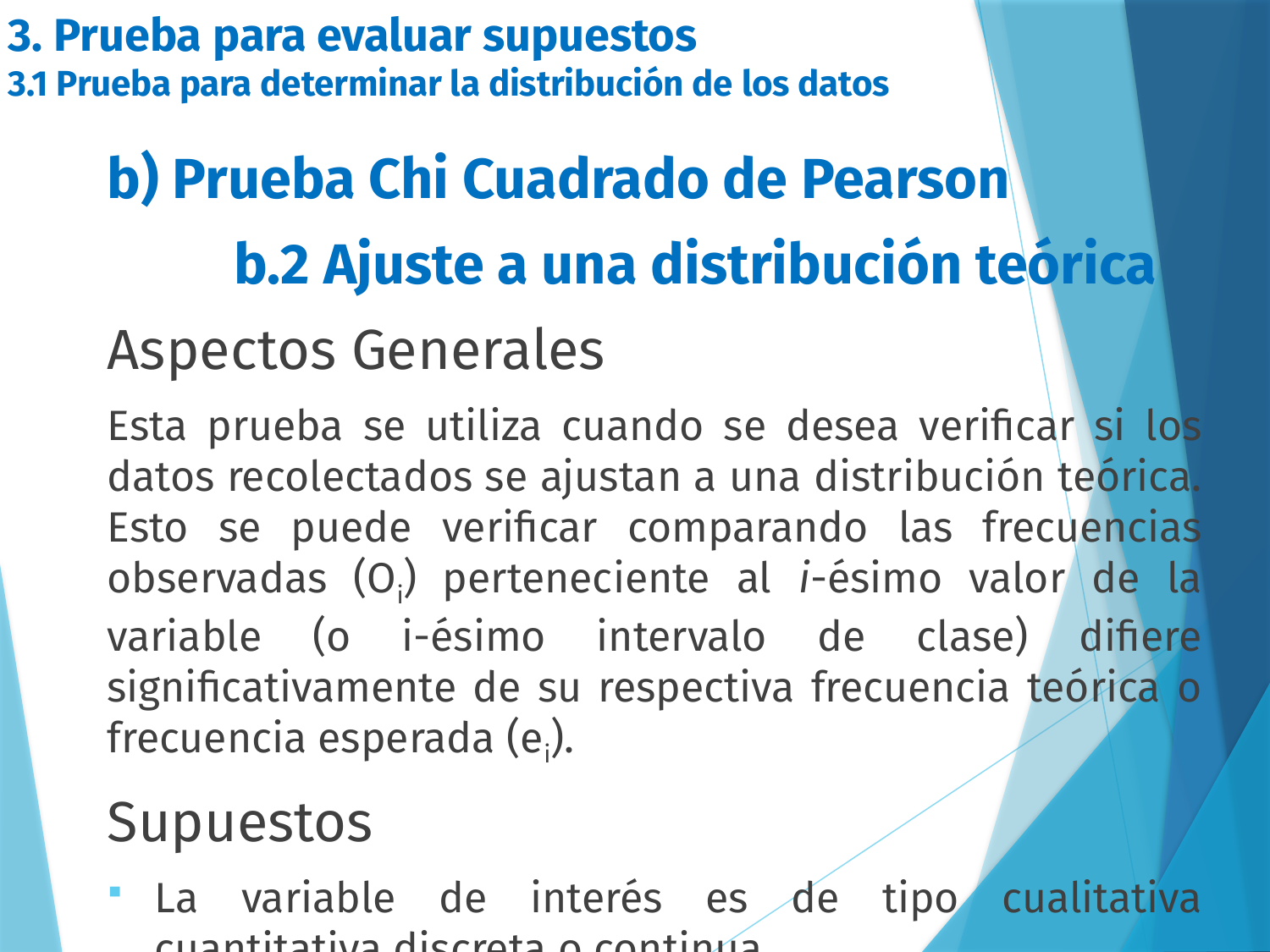

# 3. Prueba para evaluar supuestos 3.1 Prueba para determinar la distribución de los datos
b) Prueba Chi Cuadrado de Pearson
	b.2 Ajuste a una distribución teórica
Aspectos Generales
Esta prueba se utiliza cuando se desea verificar si los datos recolectados se ajustan a una distribución teórica. Esto se puede verificar comparando las frecuencias observadas (Oi) perteneciente al i-ésimo valor de la variable (o i-ésimo intervalo de clase) difiere significativamente de su respectiva frecuencia teórica o frecuencia esperada (ei).
Supuestos
La variable de interés es de tipo cualitativa cuantitativa discreta o continua.